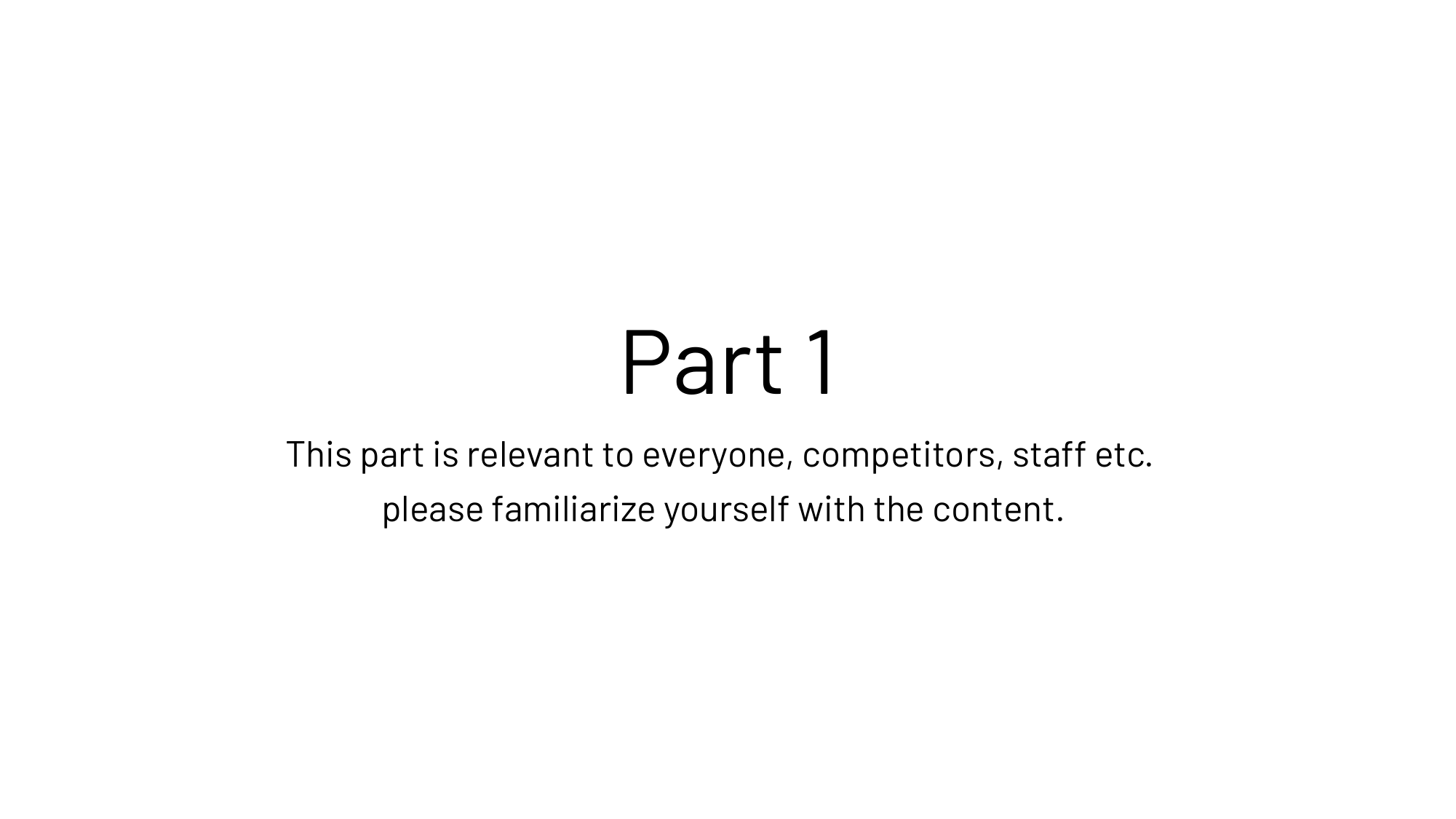

# Part 1
This part is relevant to everyone, competitors, staff etc.
please familiarize yourself with the content.